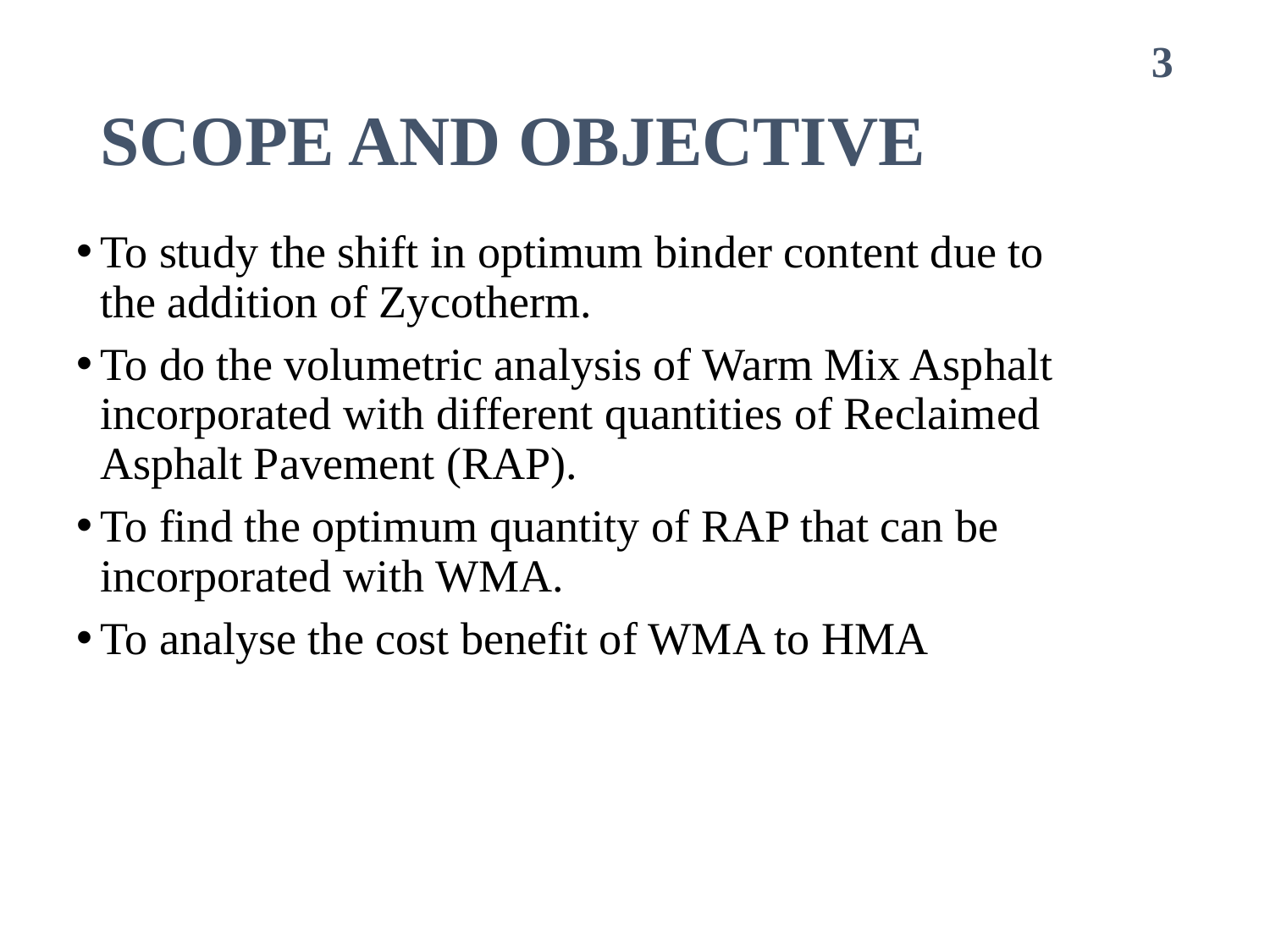

3
# SCOPE AND OBJECTIVE
To study the shift in optimum binder content due to the addition of Zycotherm.
To do the volumetric analysis of Warm Mix Asphalt incorporated with different quantities of Reclaimed Asphalt Pavement (RAP).
To find the optimum quantity of RAP that can be incorporated with WMA.
To analyse the cost benefit of WMA to HMA